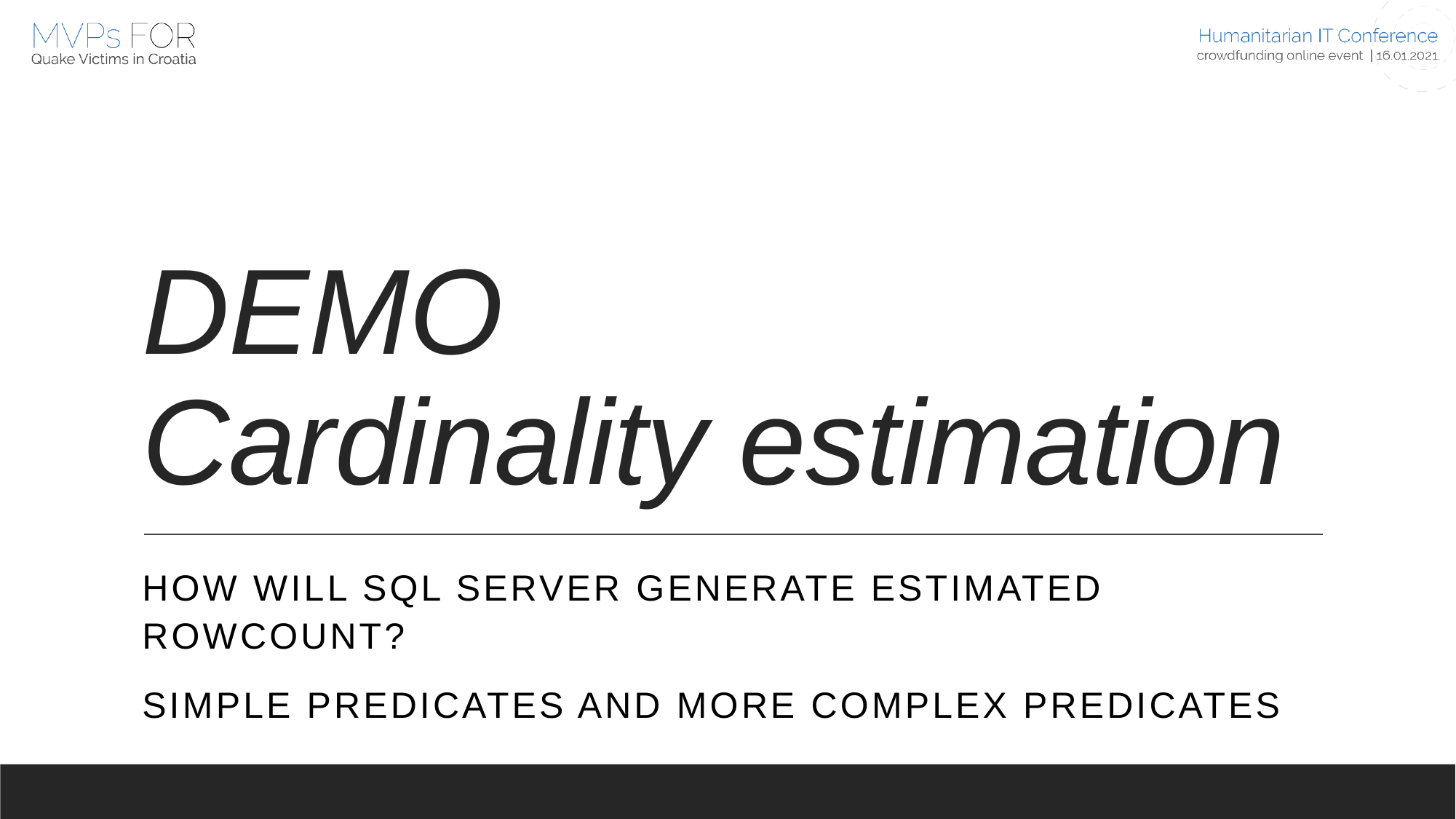

# DEMO Cardinality estimation
How will Sql Server generate Estimated Rowcount?
Simple predicates and more complex predicates